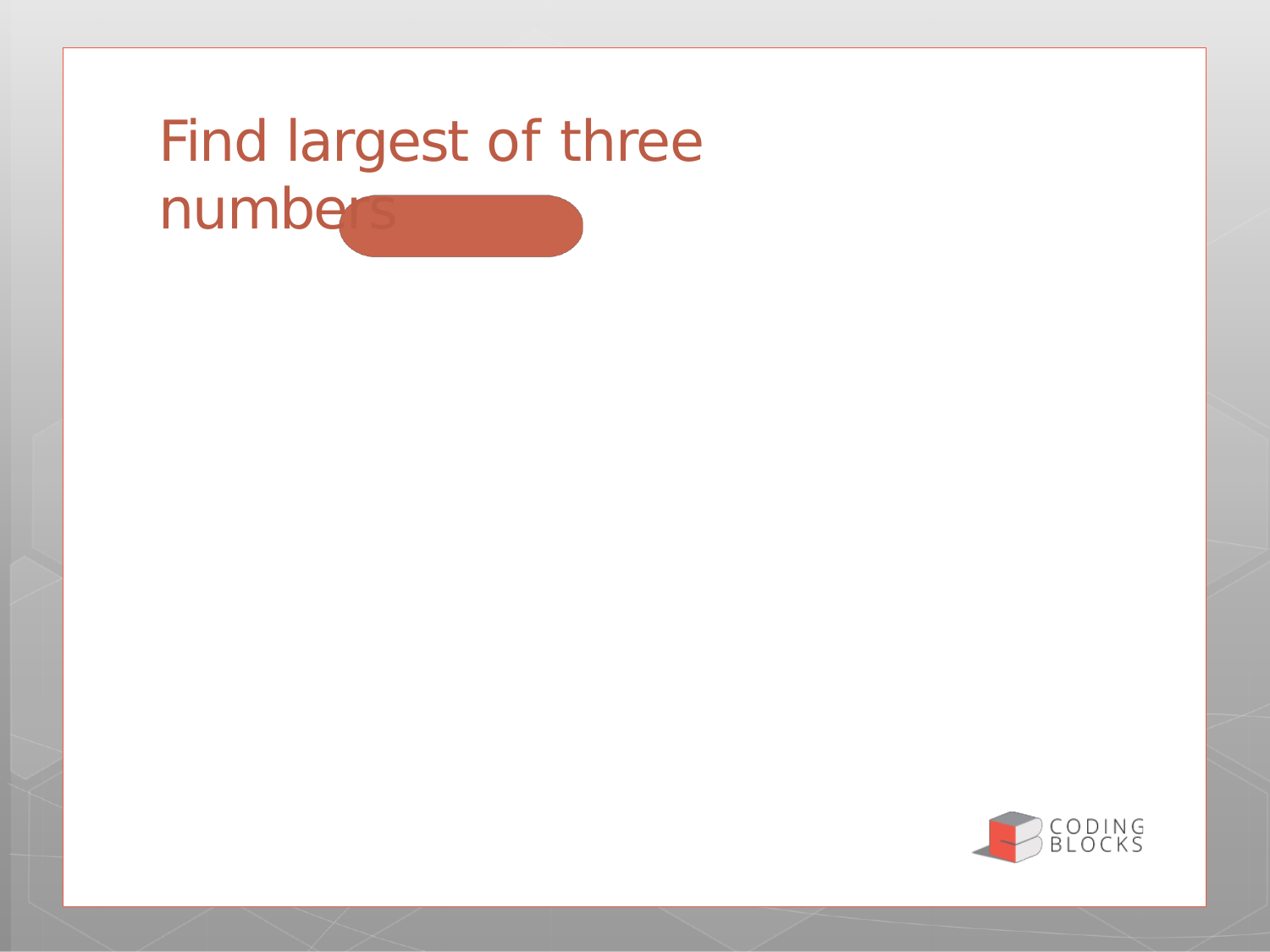

Find largest of three numbers
Start

Print A
Print B
Print C
End